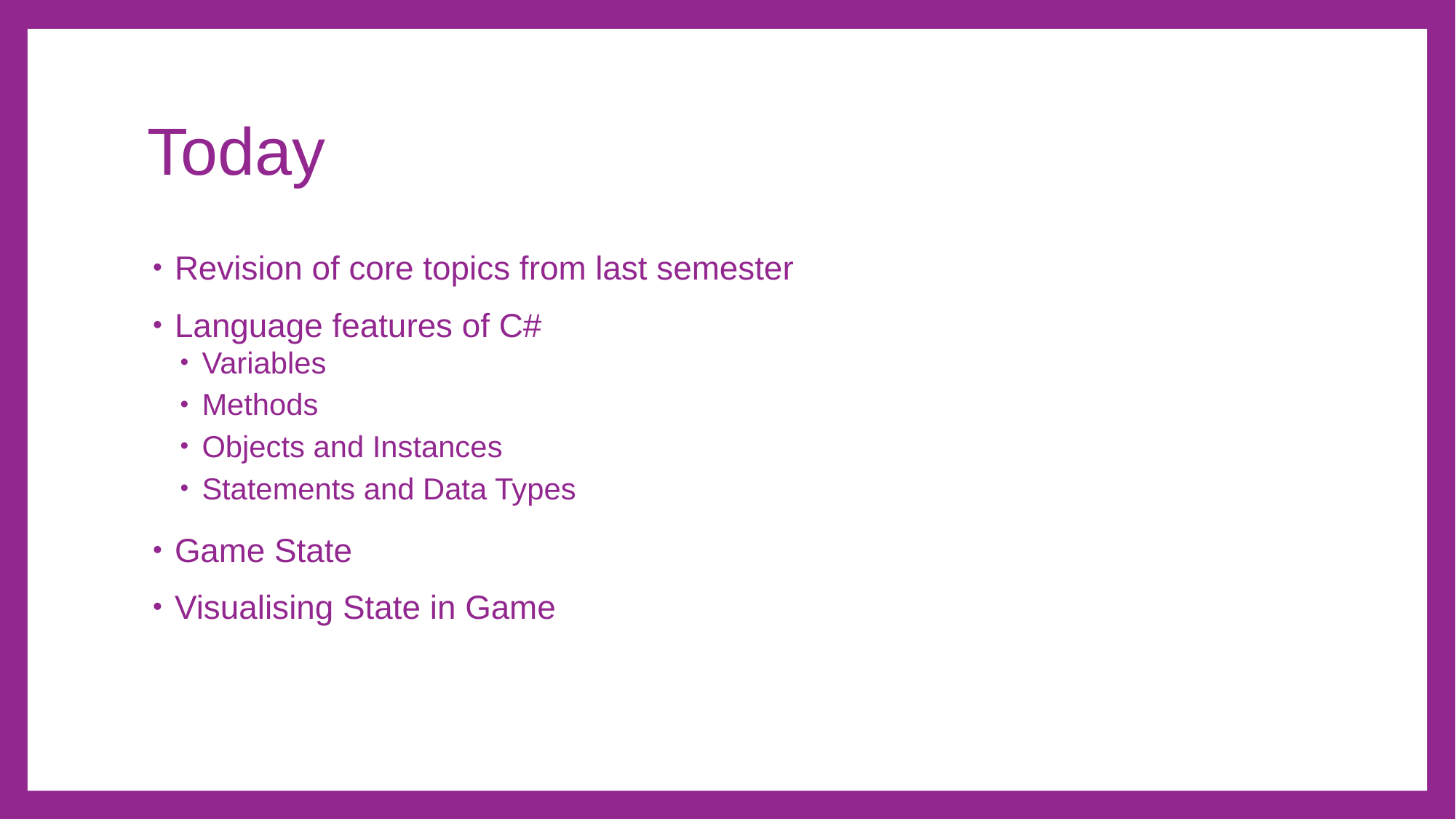

# Today
Revision of core topics from last semester
Language features of C#
Variables
Methods
Objects and Instances
Statements and Data Types
Game State
Visualising State in Game